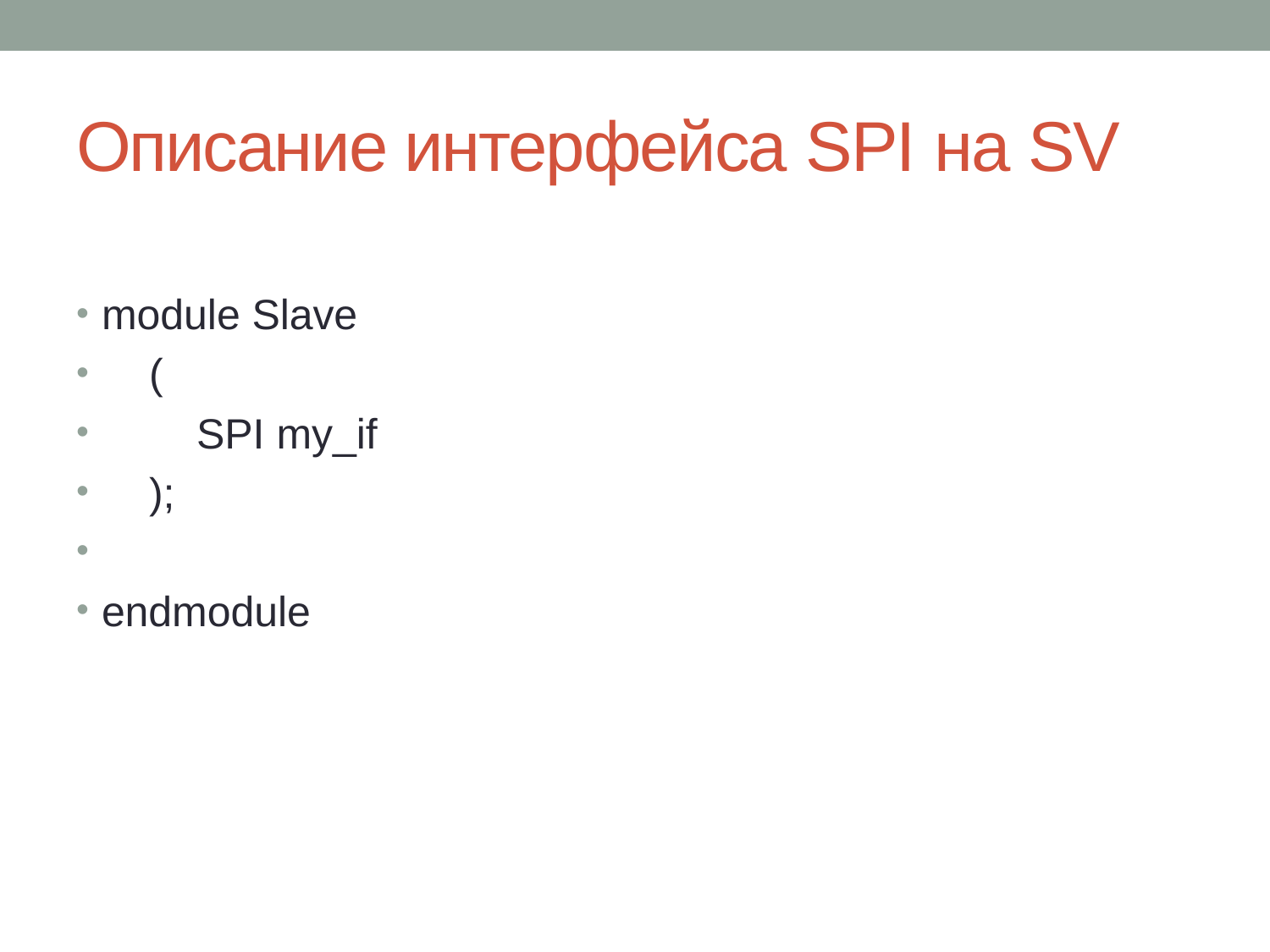

# Описание интерфейса SPI на SV

module Slave
    (
        SPI my_if
    );

endmodule